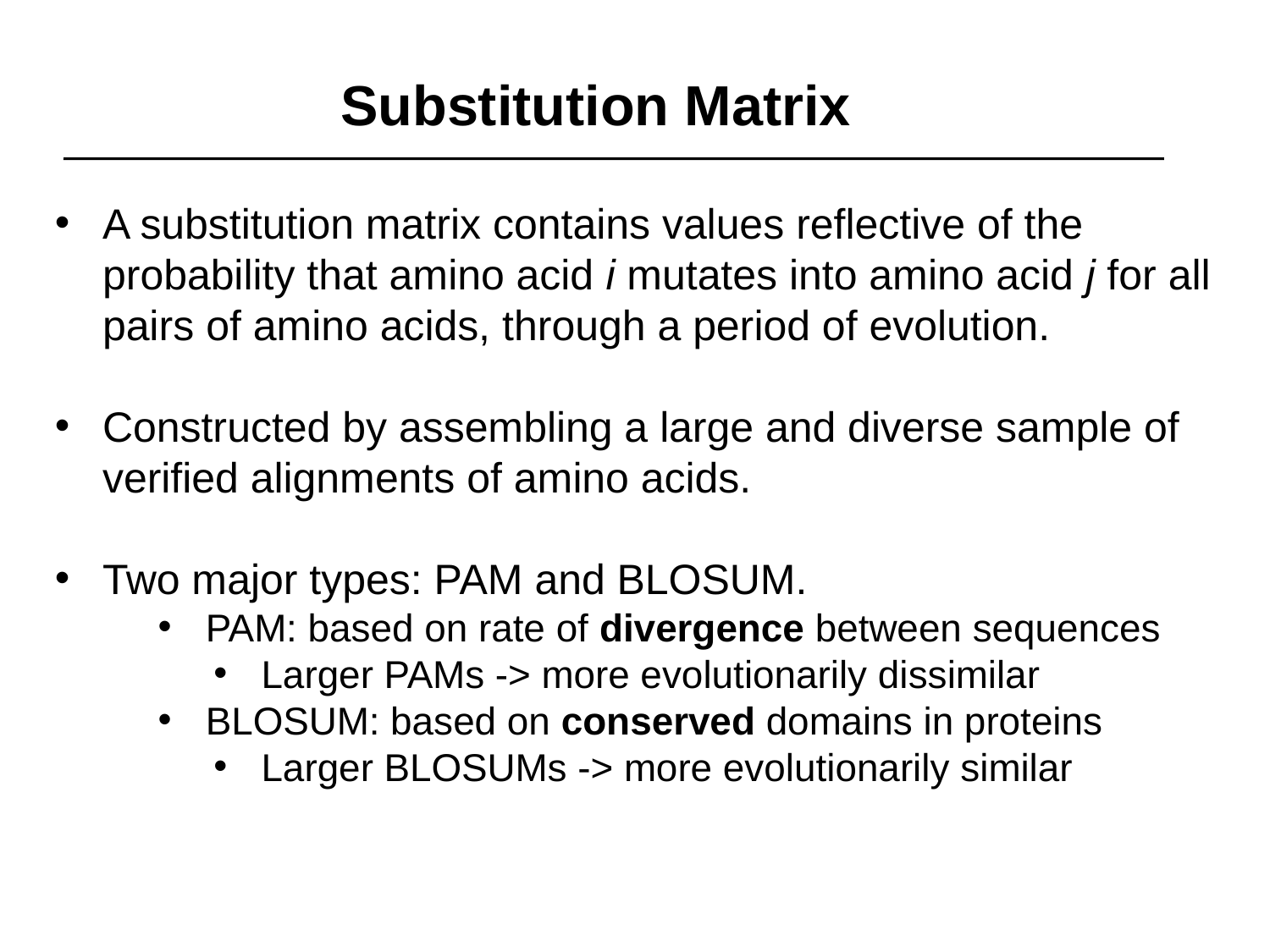

Substitution Matrix

A substitution matrix contains values reflective of the probability that amino acid i mutates into amino acid j for all pairs of amino acids, through a period of evolution.

Constructed by assembling a large and diverse sample of verified alignments of amino acids.

Two major types: PAM and BLOSUM.
PAM: based on rate of divergence between sequences
Larger PAMs -> more evolutionarily dissimilar
BLOSUM: based on conserved domains in proteins
Larger BLOSUMs -> more evolutionarily similar